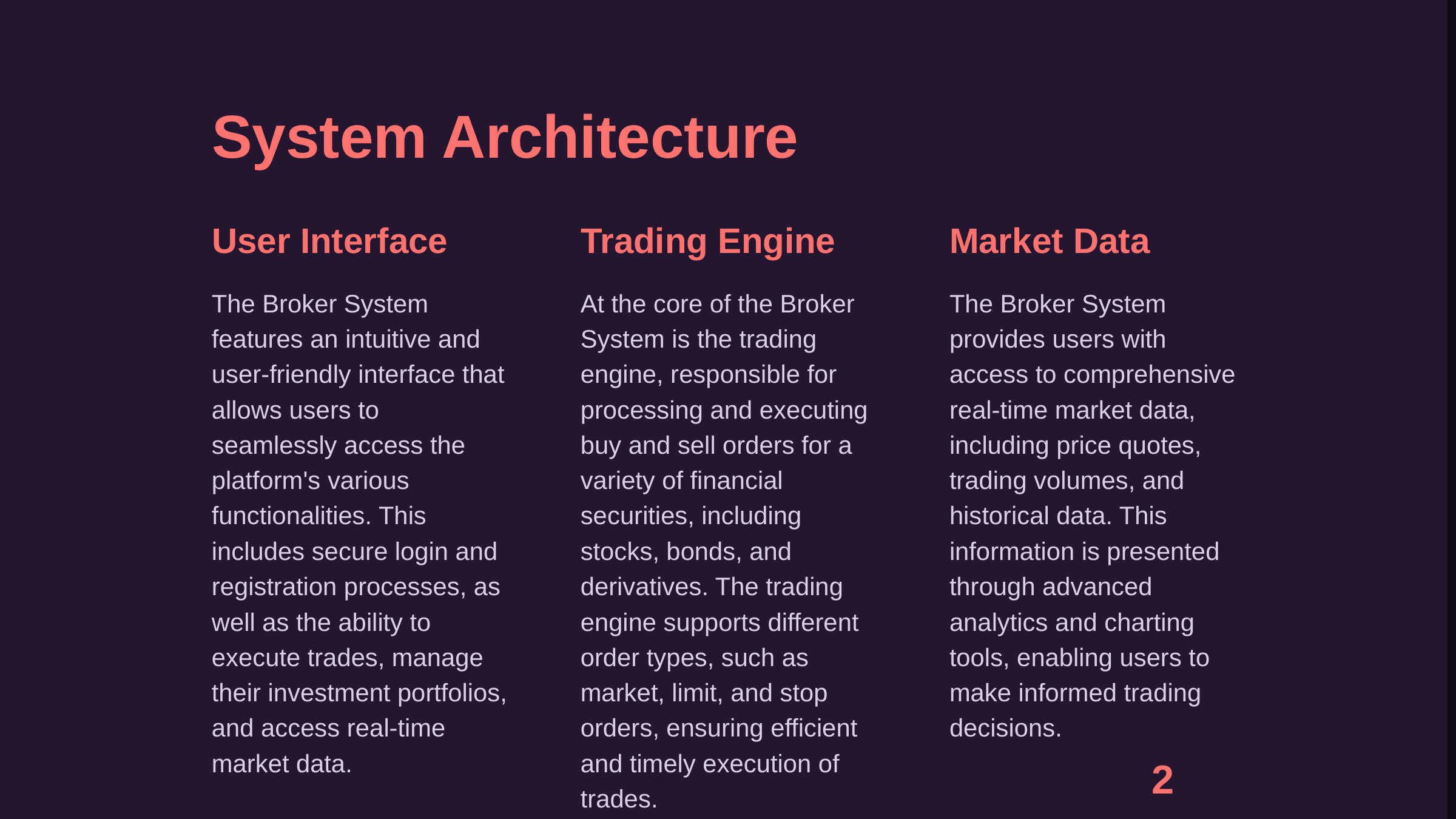

System Architecture
User Interface
Trading Engine
Market Data
The Broker System features an intuitive and user-friendly interface that allows users to seamlessly access the platform's various functionalities. This includes secure login and registration processes, as well as the ability to execute trades, manage their investment portfolios, and access real-time market data.
At the core of the Broker System is the trading engine, responsible for processing and executing buy and sell orders for a variety of financial securities, including stocks, bonds, and derivatives. The trading engine supports different order types, such as market, limit, and stop orders, ensuring efficient and timely execution of trades.
The Broker System provides users with access to comprehensive real-time market data, including price quotes, trading volumes, and historical data. This information is presented through advanced analytics and charting tools, enabling users to make informed trading decisions.
2